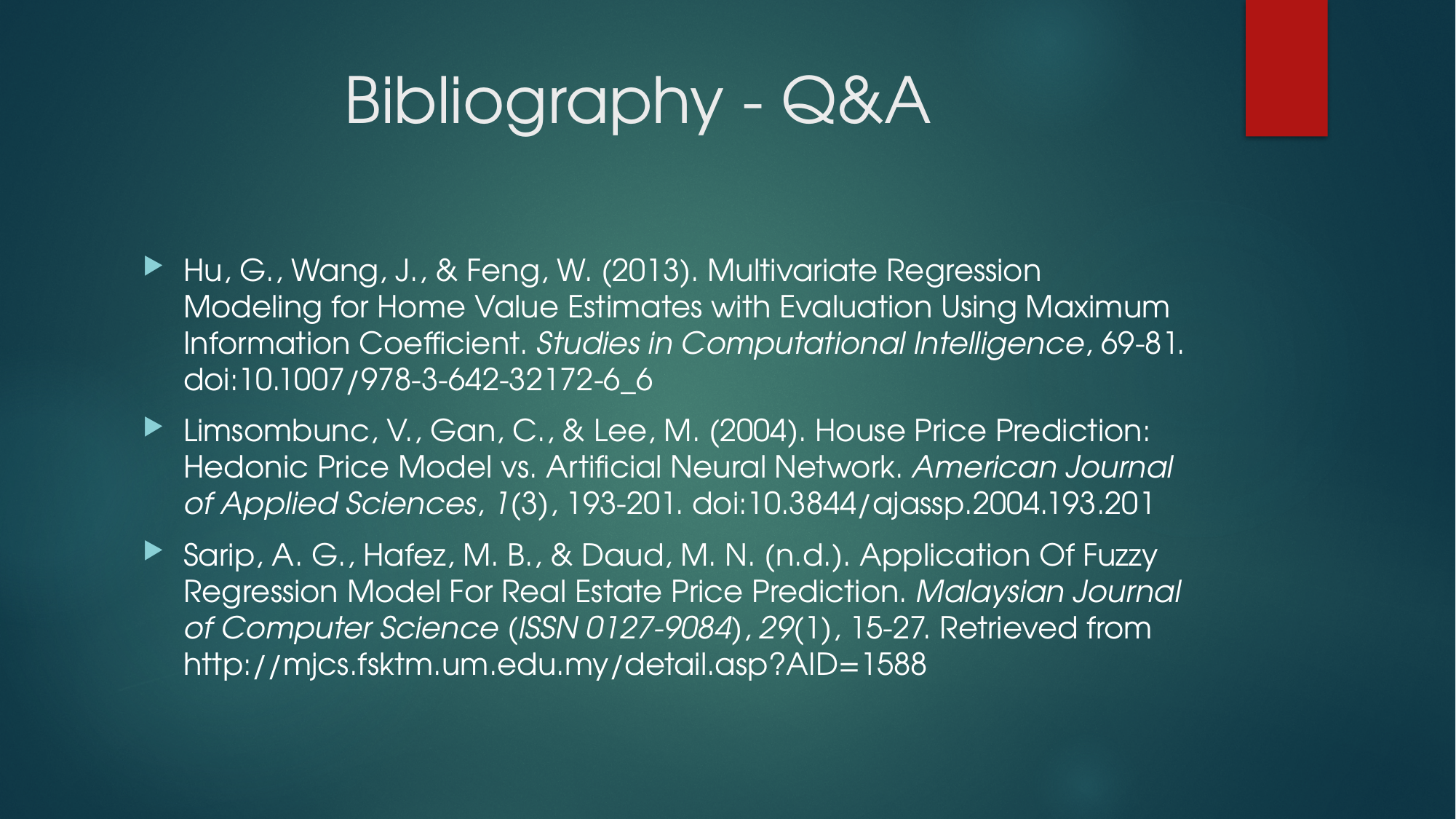

# Bibliography - Q&A
Hu, G., Wang, J., & Feng, W. (2013). Multivariate Regression Modeling for Home Value Estimates with Evaluation Using Maximum Information Coefficient. Studies in Computational Intelligence, 69-81. doi:10.1007/978-3-642-32172-6_6
Limsombunc, V., Gan, C., & Lee, M. (2004). House Price Prediction: Hedonic Price Model vs. Artificial Neural Network. American Journal of Applied Sciences, 1(3), 193-201. doi:10.3844/ajassp.2004.193.201
Sarip, A. G., Hafez, M. B., & Daud, M. N. (n.d.). Application Of Fuzzy Regression Model For Real Estate Price Prediction. Malaysian Journal of Computer Science (ISSN 0127-9084), 29(1), 15-27. Retrieved from http://mjcs.fsktm.um.edu.my/detail.asp?AID=1588